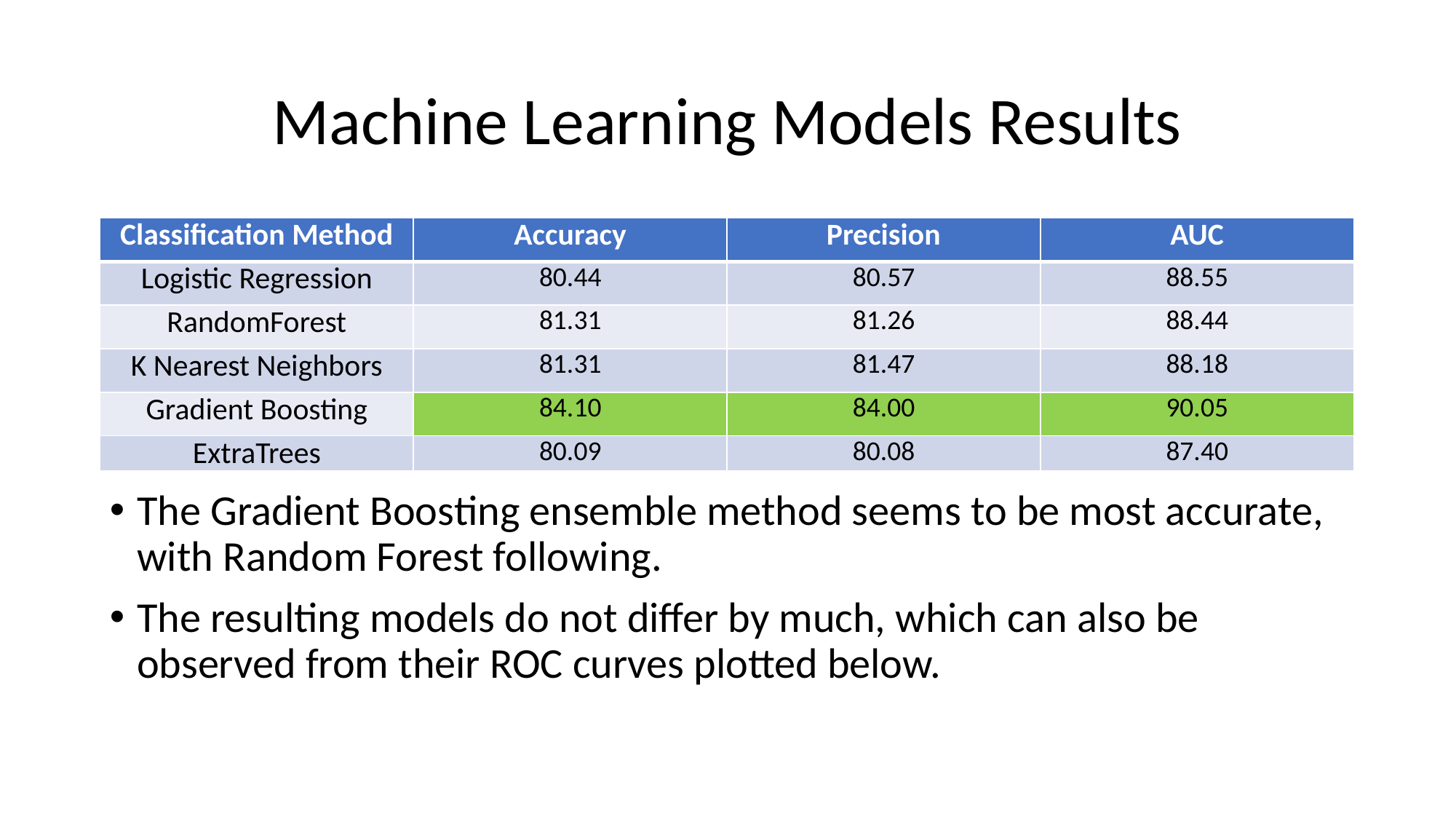

# Machine Learning Models Results
| Classification Method | Accuracy | Precision | AUC |
| --- | --- | --- | --- |
| Logistic Regression | 80.44 | 80.57 | 88.55 |
| RandomForest | 81.31 | 81.26 | 88.44 |
| K Nearest Neighbors | 81.31 | 81.47 | 88.18 |
| Gradient Boosting | 84.10 | 84.00 | 90.05 |
| ExtraTrees | 80.09 | 80.08 | 87.40 |
The Gradient Boosting ensemble method seems to be most accurate, with Random Forest following.
The resulting models do not differ by much, which can also be observed from their ROC curves plotted below.